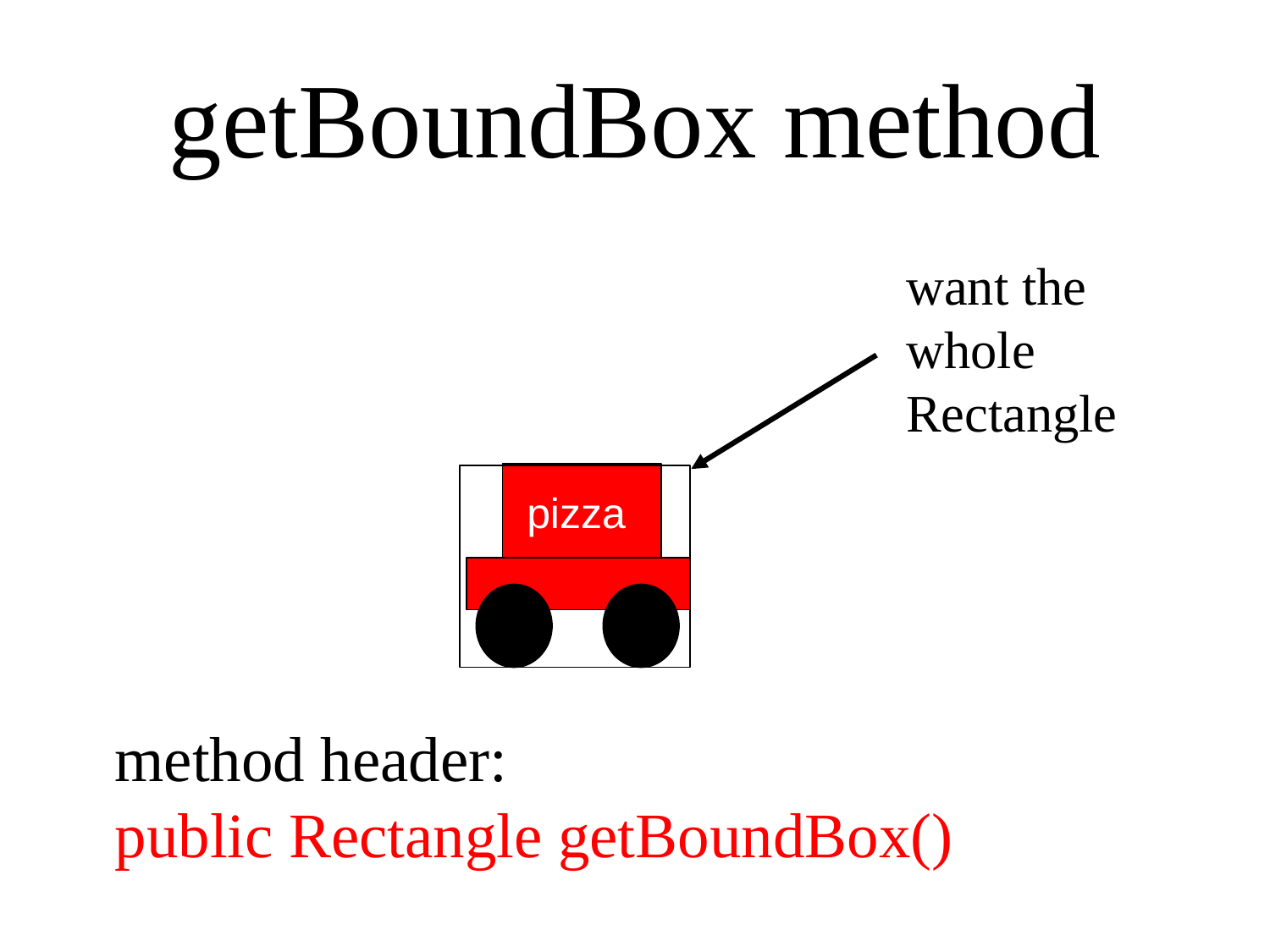

getBoundBox method

want the whole Rectangle
 pizza

method header:
public Rectangle getBoundBox()